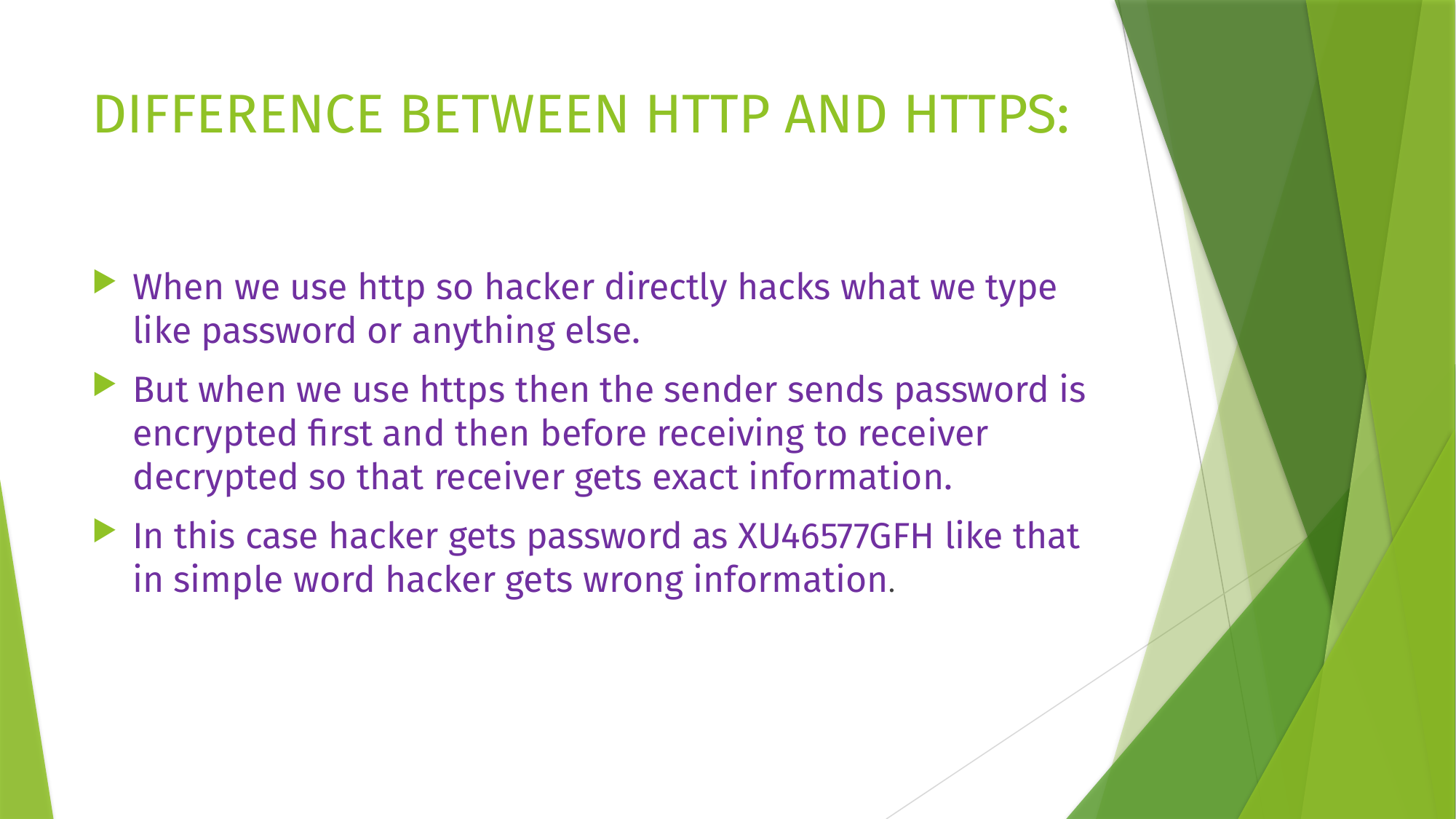

# DIFFERENCE BETWEEN HTTP AND HTTPS:
When we use http so hacker directly hacks what we type like password or anything else.
But when we use https then the sender sends password is encrypted first and then before receiving to receiver decrypted so that receiver gets exact information.
In this case hacker gets password as XU46577GFH like that in simple word hacker gets wrong information.